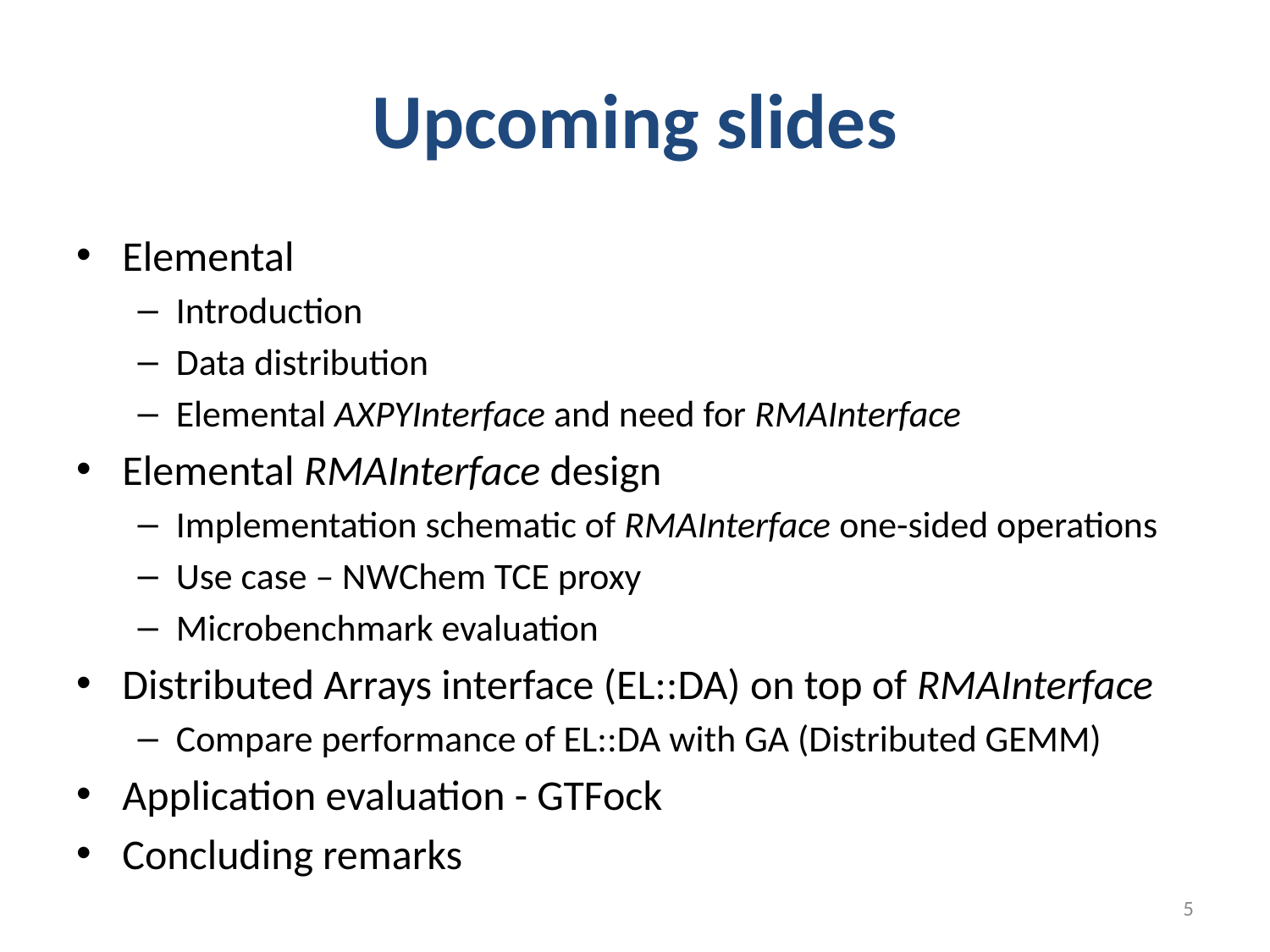

# Upcoming slides
Elemental
Introduction
Data distribution
Elemental AXPYInterface and need for RMAInterface
Elemental RMAInterface design
Implementation schematic of RMAInterface one-sided operations
Use case – NWChem TCE proxy
Microbenchmark evaluation
Distributed Arrays interface (EL::DA) on top of RMAInterface
Compare performance of EL::DA with GA (Distributed GEMM)
Application evaluation - GTFock
Concluding remarks
5